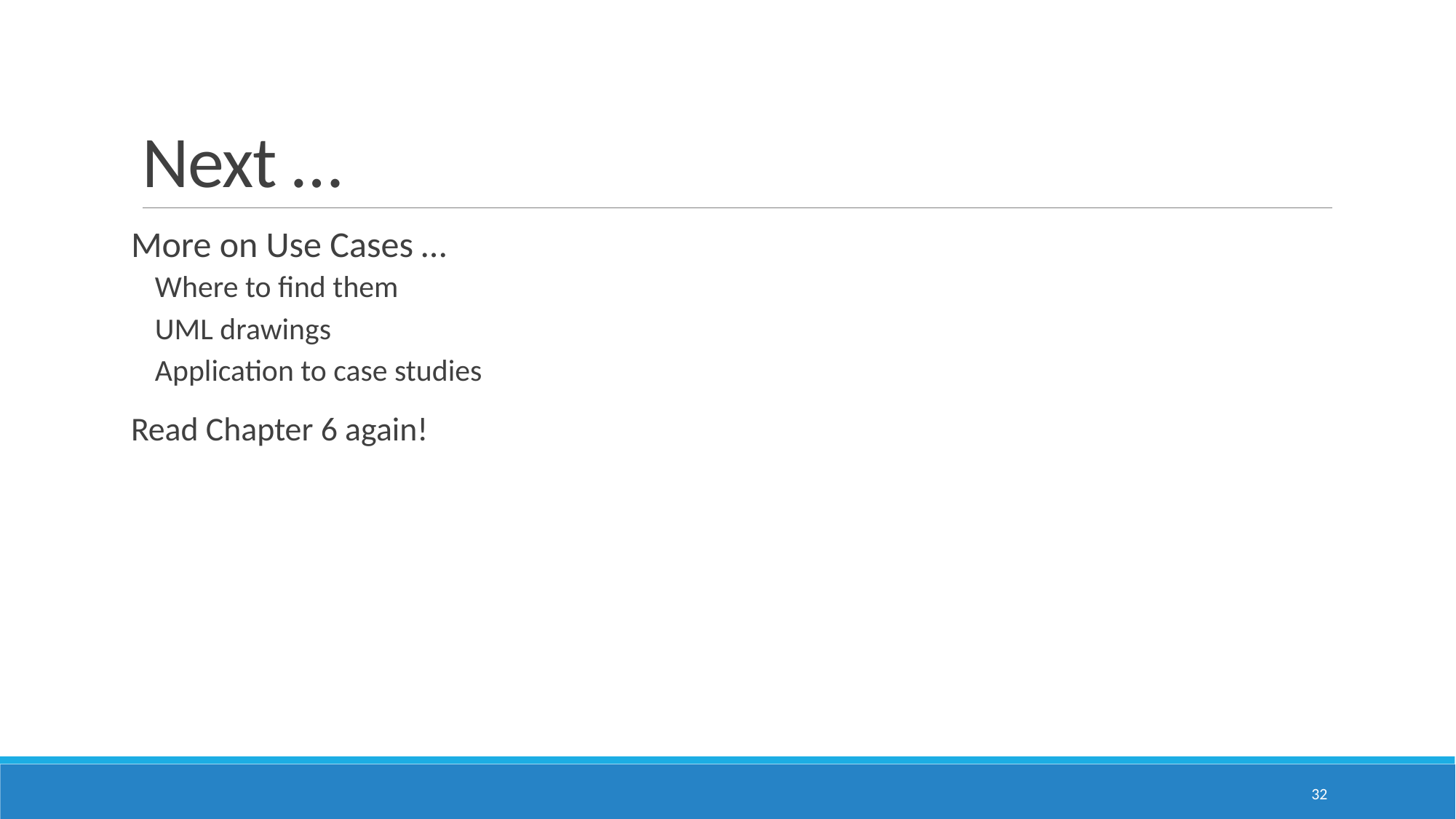

# Next …
More on Use Cases …
Where to find them
UML drawings
Application to case studies
Read Chapter 6 again!
32